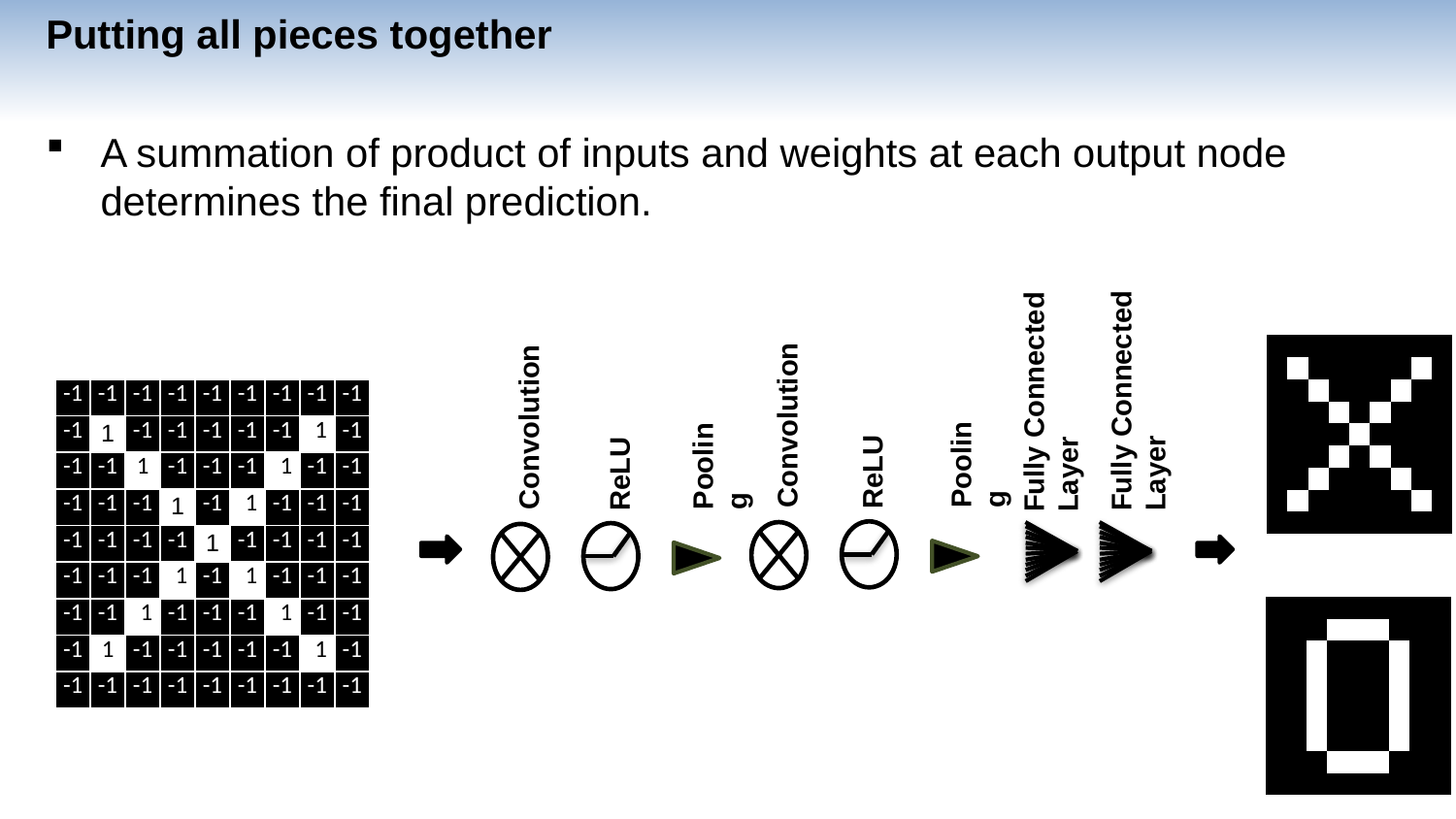

Putting all pieces together
A summation of product of inputs and weights at each output node determines the final prediction.
ReLU
ReLU
Convolution
Convolution
Pooling
Pooling

Fully Connected Layer
Fully Connected Layer
|  |  |  |  |  |  |  |  |  |
| --- | --- | --- | --- | --- | --- | --- | --- | --- |
|  |  |  |  |  |  |  |  |  |
|  |  |  |  |  |  |  |  |  |
|  |  |  |  |  |  |  |  |  |
|  |  |  |  |  |  |  |  |  |
|  |  |  |  |  |  |  |  |  |
|  |  |  |  |  |  |  |  |  |
|  |  |  |  |  |  |  |  |  |
|  |  |  |  |  |  |  |  |  |
| -1 | -1 | -1 | -1 | -1 | -1 | -1 | -1 | -1 |
| --- | --- | --- | --- | --- | --- | --- | --- | --- |
| -1 | 1 | -1 | -1 | -1 | -1 | -1 | -1 | -1 |
| -1 | -1 | 1 | -1 | -1 | -1 | -1 | -1 | -1 |
| -1 | -1 | -1 | 1 | -1 | -1 | -1 | -1 | -1 |
| -1 | -1 | -1 | -1 | 1 | -1 | -1 | -1 | -1 |
| -1 | -1 | -1 | -1 | -1 | -1 | -1 | -1 | -1 |
| -1 | -1 | -1 | -1 | -1 | -1 | -1 | -1 | -1 |
| -1 | 1 | -1 | -1 | -1 | -1 | -1 | -1 | -1 |
| -1 | -1 | -1 | -1 | -1 | -1 | -1 | -1 | -1 |

|  |  |  |  |  |  |  |  |  |
| --- | --- | --- | --- | --- | --- | --- | --- | --- |
|  |  |  |  |  |  |  |  |  |
|  |  |  |  |  |  |  |  |  |
|  |  |  |  |  |  |  |  |  |
|  |  |  |  |  |  |  |  |  |
|  |  |  |  |  |  |  |  |  |
|  |  |  |  |  |  |  |  |  |
|  |  |  |  |  |  |  |  |  |
|  |  |  |  |  |  |  |  |  |